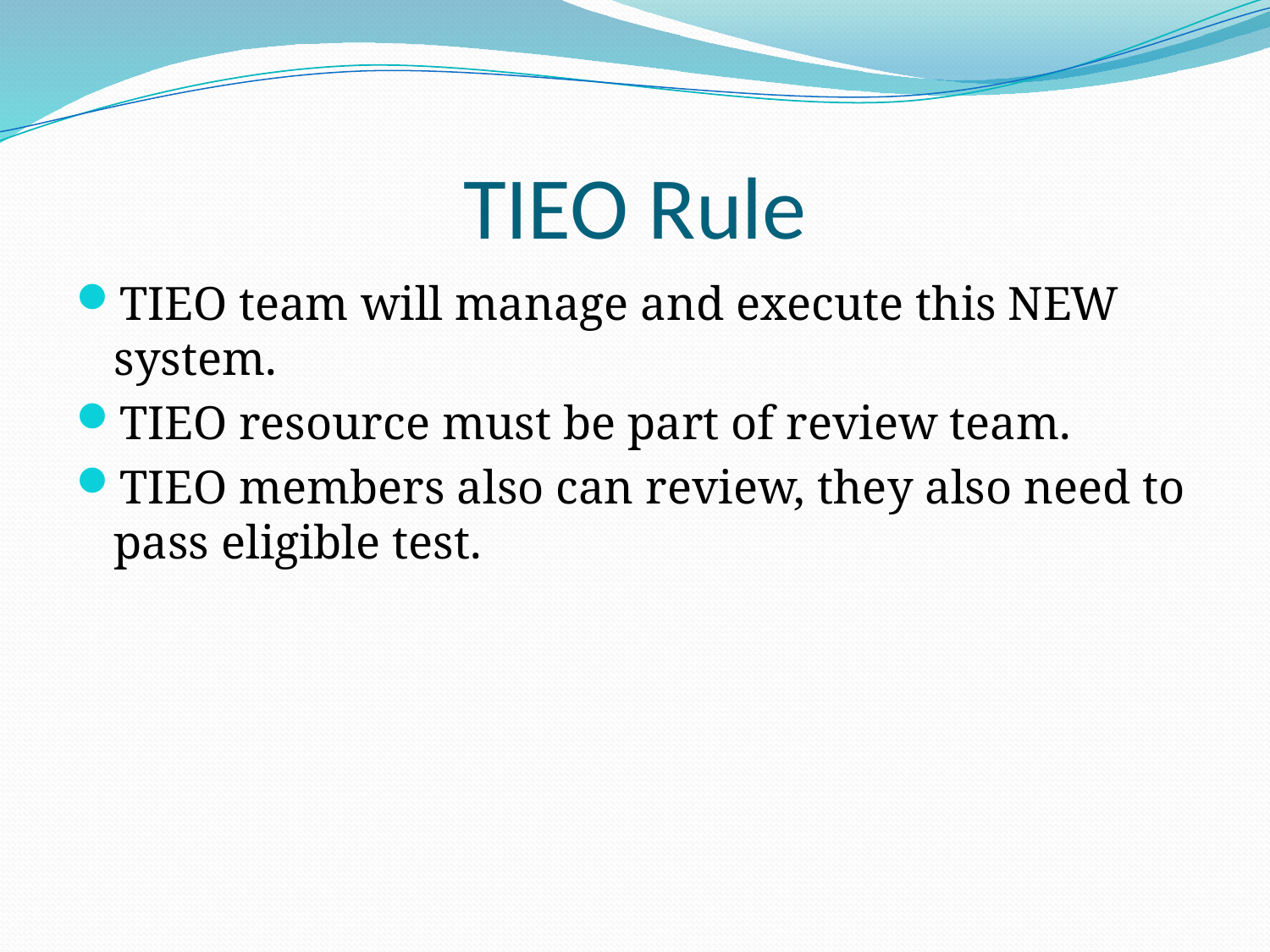

# TIEO Rule
TIEO team will manage and execute this NEW system.
TIEO resource must be part of review team.
TIEO members also can review, they also need to pass eligible test.